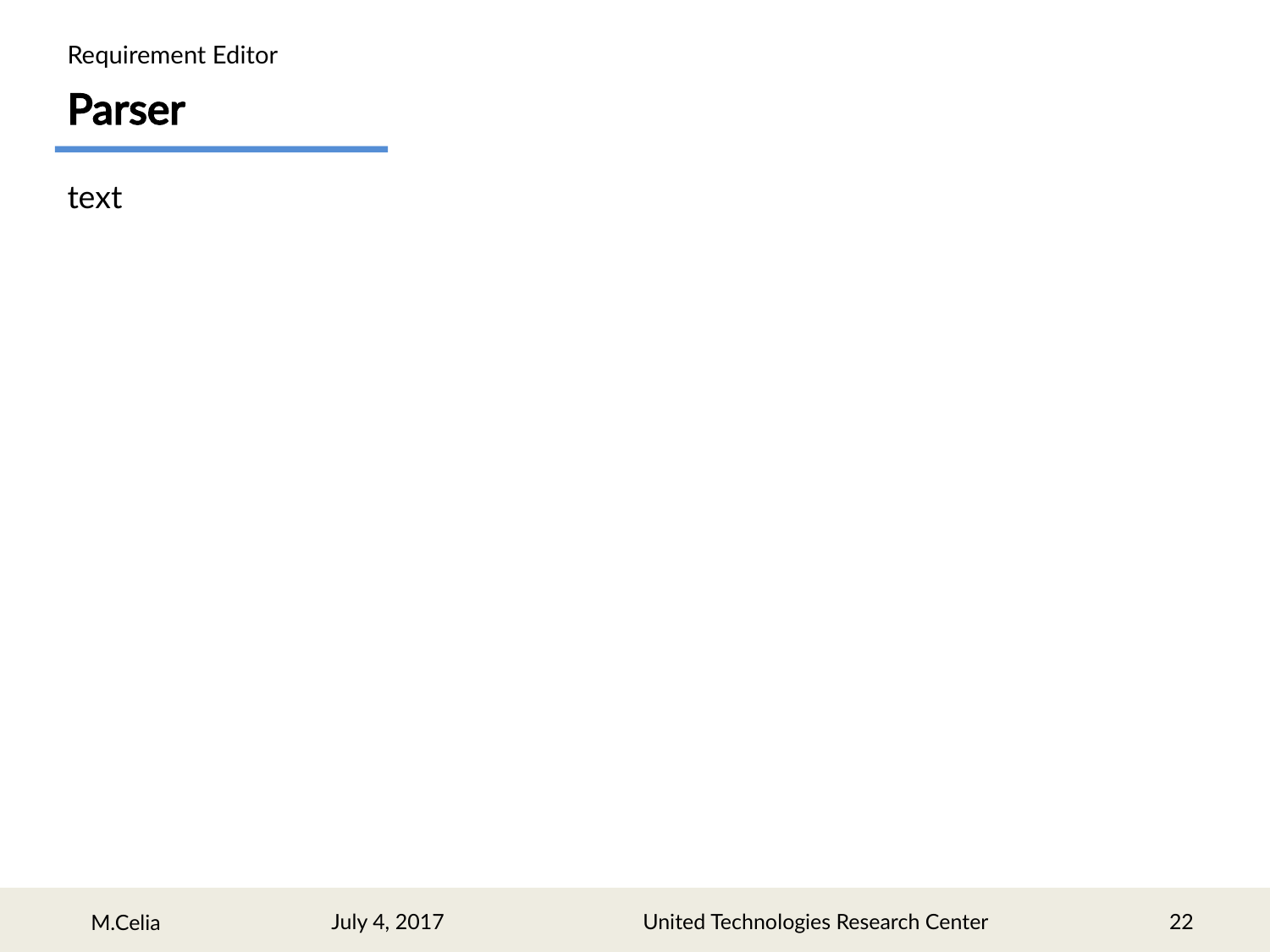

Requirement Editor
Parser

text
22

July 4, 2017
United Technologies Research Center
M.Celia